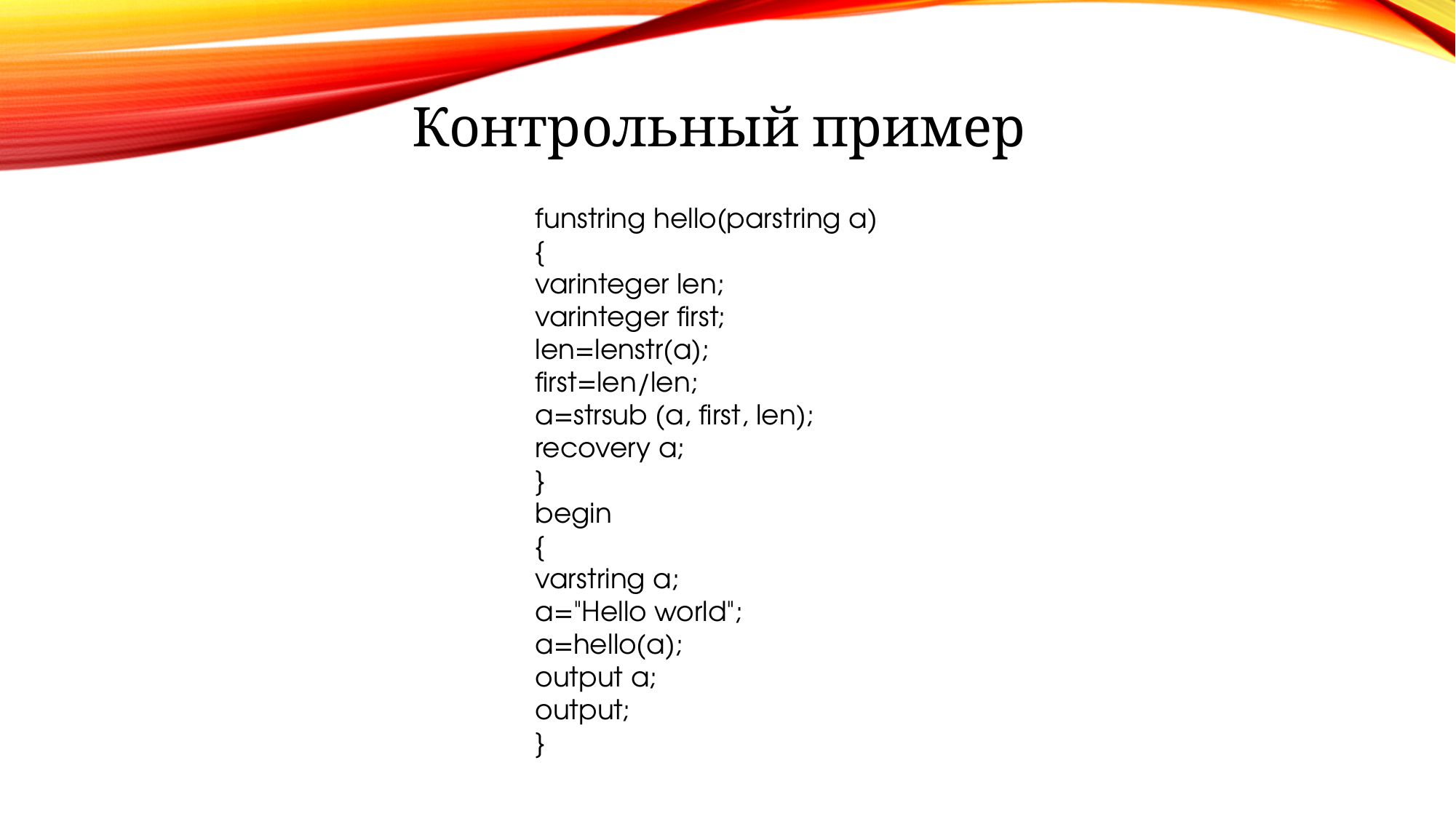

Контрольный пример
funstring hello(parstring a)
{
varinteger len;
varinteger first;
len=lenstr(a);
first=len/len;
a=strsub (a, first, len);
recovery a;
}
begin
{
varstring a;
a="Hello world";
a=hello(a);
output a;
output;
}